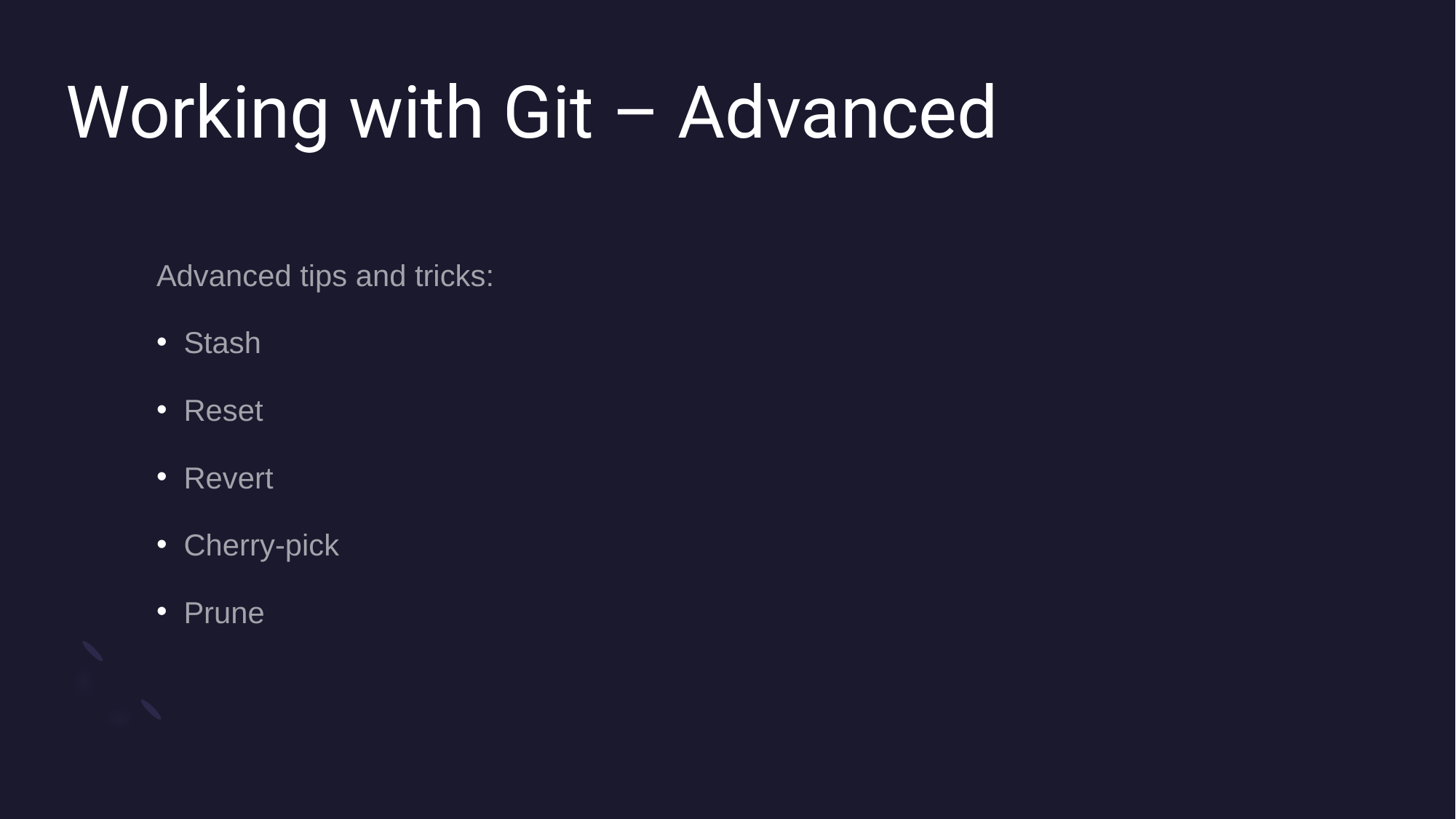

# Working with Git – Advanced
Advanced tips and tricks:
Stash
Reset
Revert
Cherry-pick
Prune